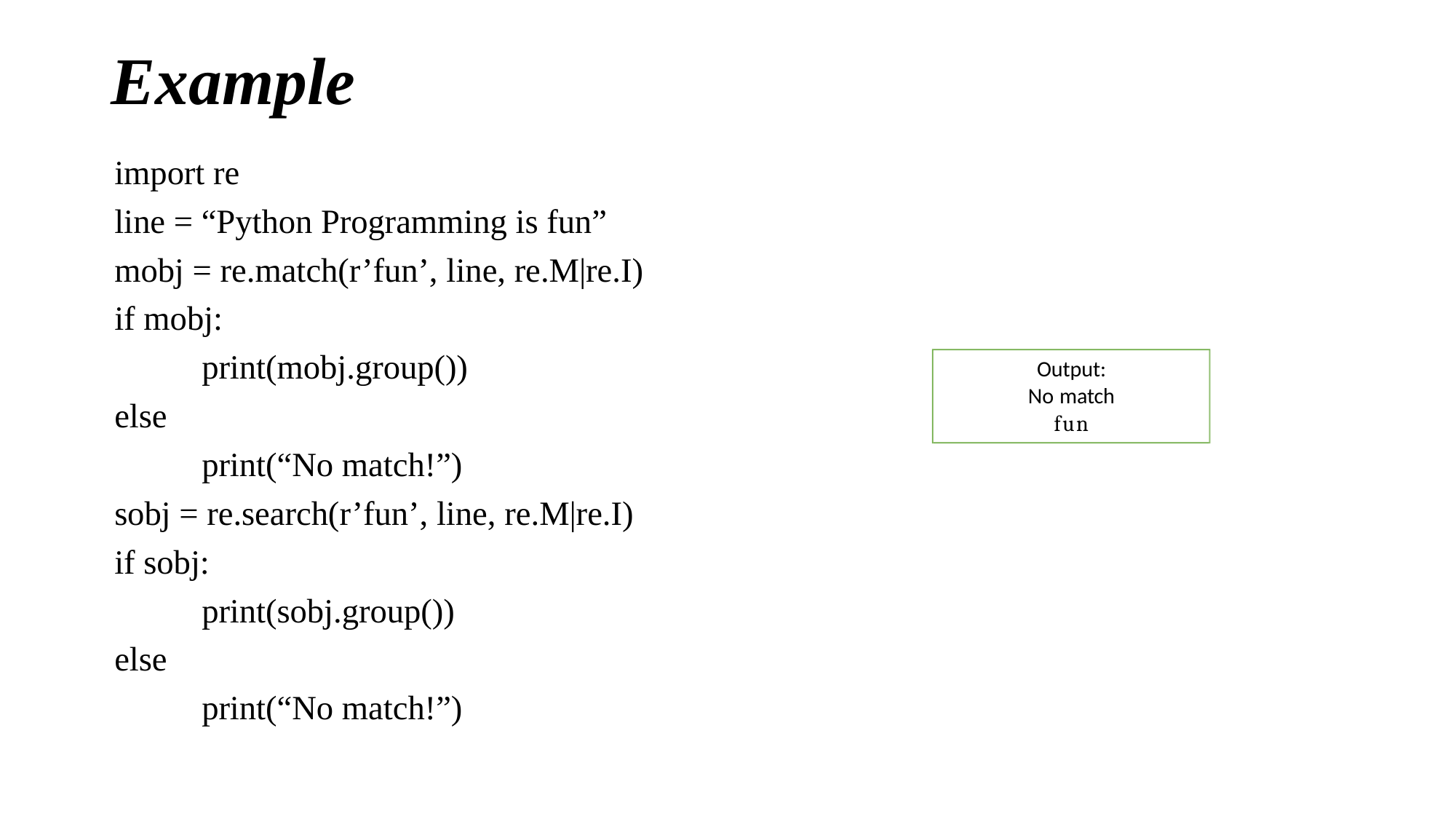

# Example
import re
line = “Python Programming is fun”
mobj = re.match(r’fun’, line, re.M|re.I)
if mobj:
	print(mobj.group())
else
	print(“No match!”)
sobj = re.search(r’fun’, line, re.M|re.I)
if sobj:
	print(sobj.group())
else
	print(“No match!”)

Output: No match fun